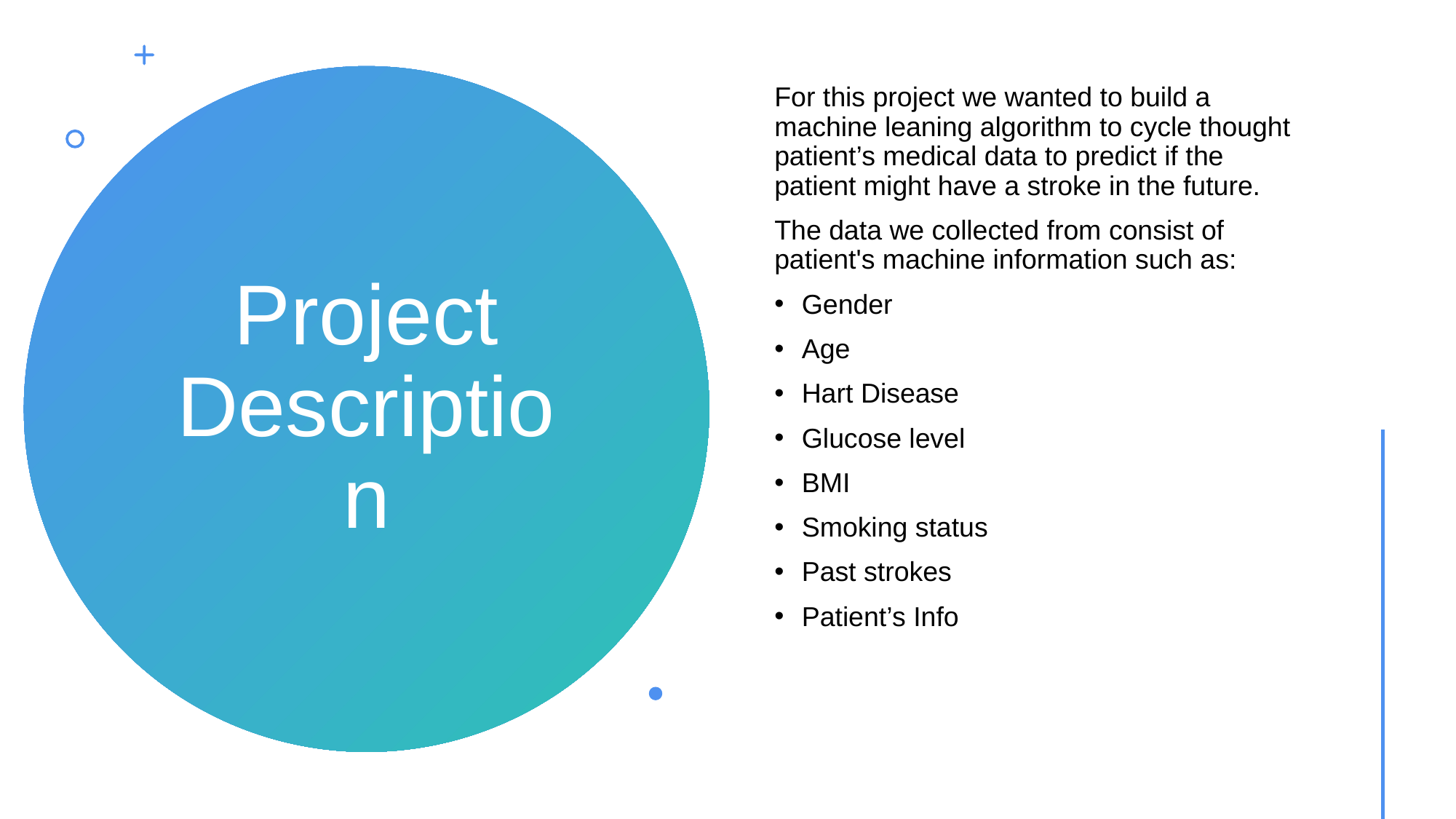

For this project we wanted to build a machine leaning algorithm to cycle thought patient’s medical data to predict if the patient might have a stroke in the future.
The data we collected from consist of patient's machine information such as:
Gender
Age
Hart Disease
Glucose level
BMI
Smoking status
Past strokes
Patient’s Info

# Project Description